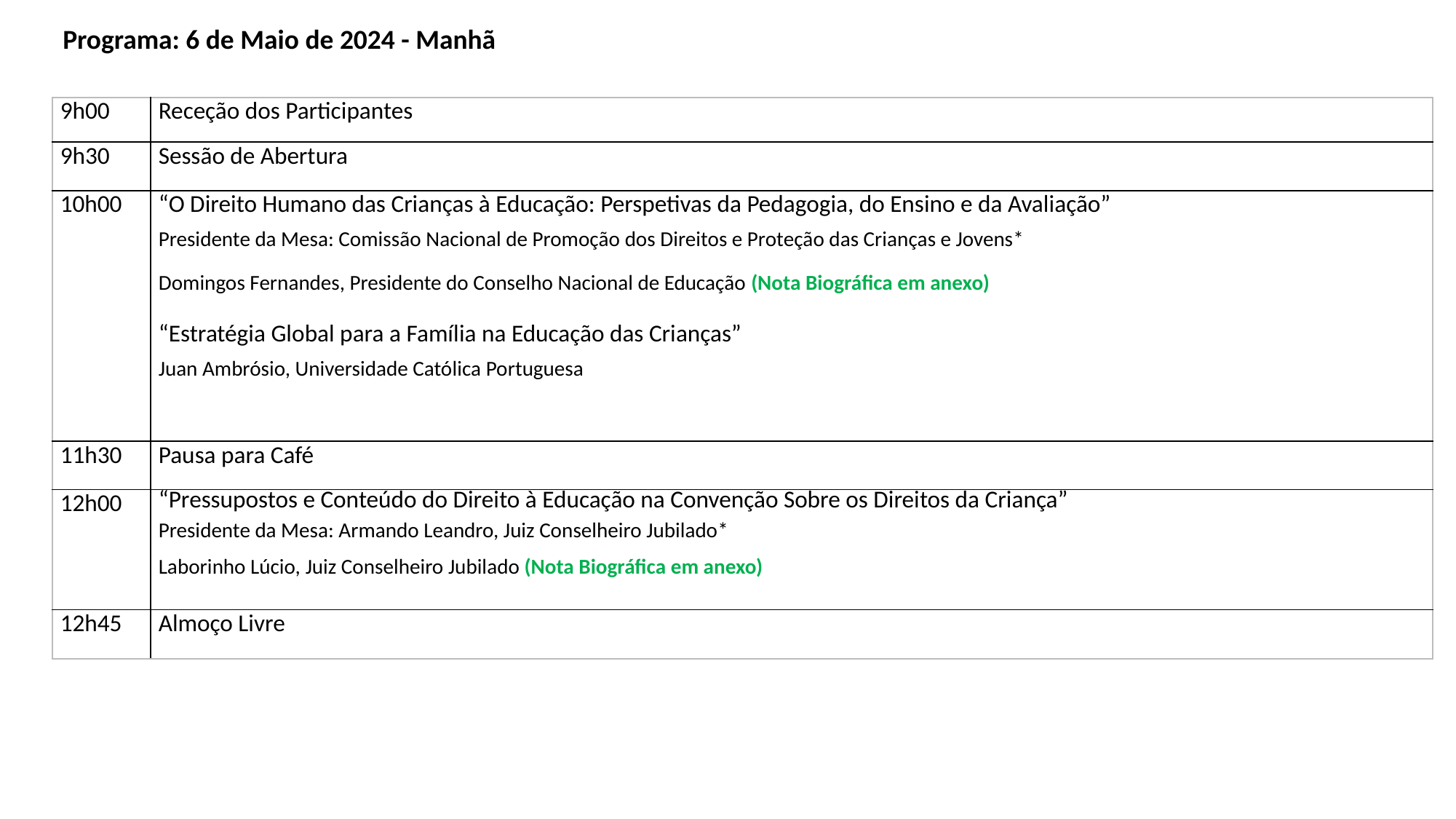

Programa: 6 de Maio de 2024 - Manhã
| 9h00 | Receção dos Participantes |
| --- | --- |
| 9h30 | Sessão de Abertura |
| 10h00 | “O Direito Humano das Crianças à Educação: Perspetivas da Pedagogia, do Ensino e da Avaliação”   Presidente da Mesa: Comissão Nacional de Promoção dos Direitos e Proteção das Crianças e Jovens\* Domingos Fernandes, Presidente do Conselho Nacional de Educação (Nota Biográfica em anexo) “Estratégia Global para a Família na Educação das Crianças”   Juan Ambrósio, Universidade Católica Portuguesa |
| 11h30 | Pausa para Café |
| 12h00 | “Pressupostos e Conteúdo do Direito à Educação na Convenção Sobre os Direitos da Criança” Presidente da Mesa: Armando Leandro, Juiz Conselheiro Jubilado\* Laborinho Lúcio, Juiz Conselheiro Jubilado (Nota Biográfica em anexo) |
| 12h45 | Almoço Livre |